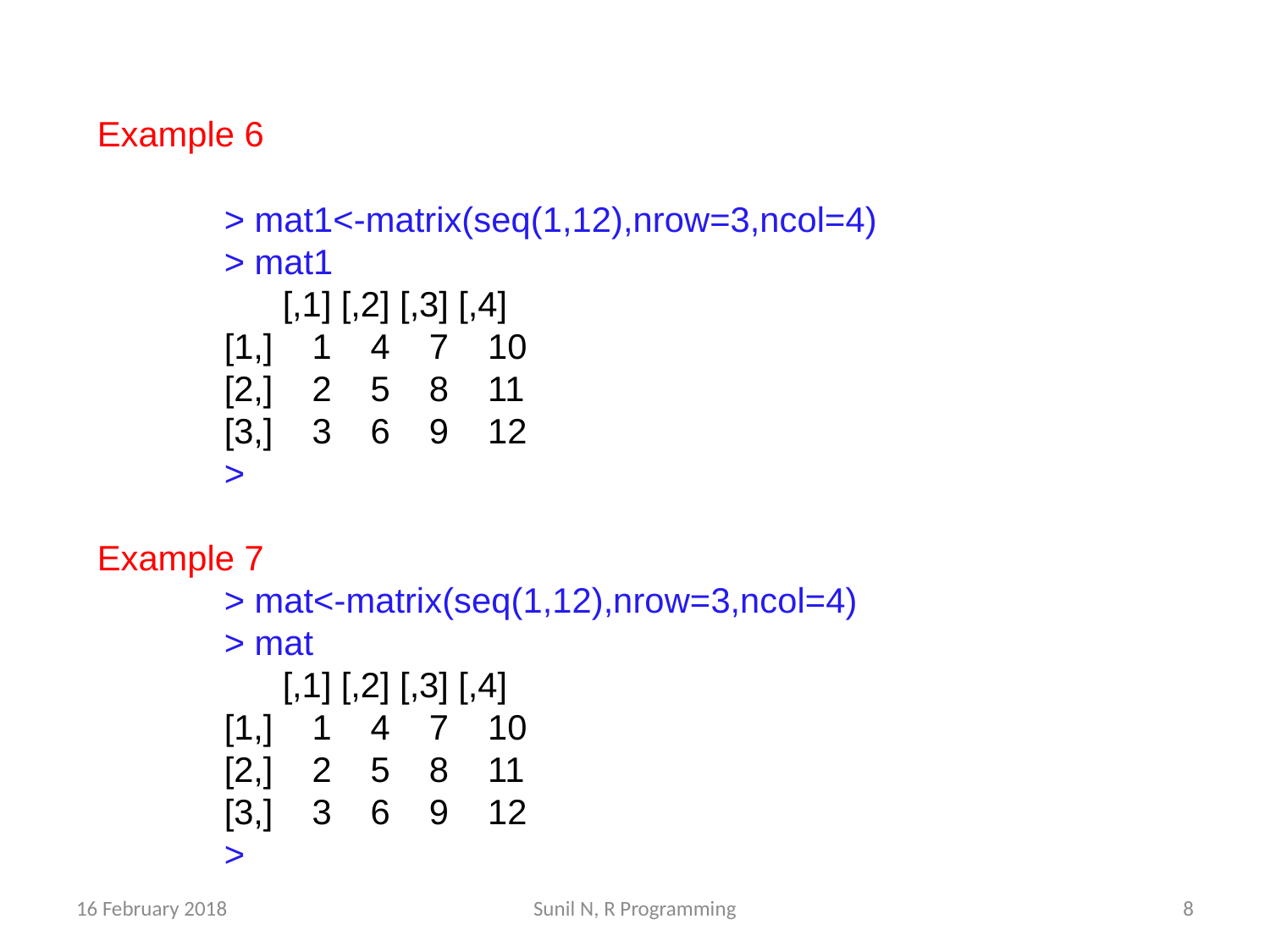

Example 6

	> mat1<-matrix(seq(1,12),nrow=3,ncol=4)
	> mat1
	      [,1] [,2] [,3] [,4]
	[1,]    1    4    7    10
	[2,]    2    5    8    11
	[3,]    3    6    9    12
	>

Example 7
	> mat<-matrix(seq(1,12),nrow=3,ncol=4)
	> mat
	      [,1] [,2] [,3] [,4]
	[1,]    1    4    7    10
	[2,]    2    5    8    11
	[3,]    3    6    9    12
	>
16 February 2018
Sunil N, R Programming
8